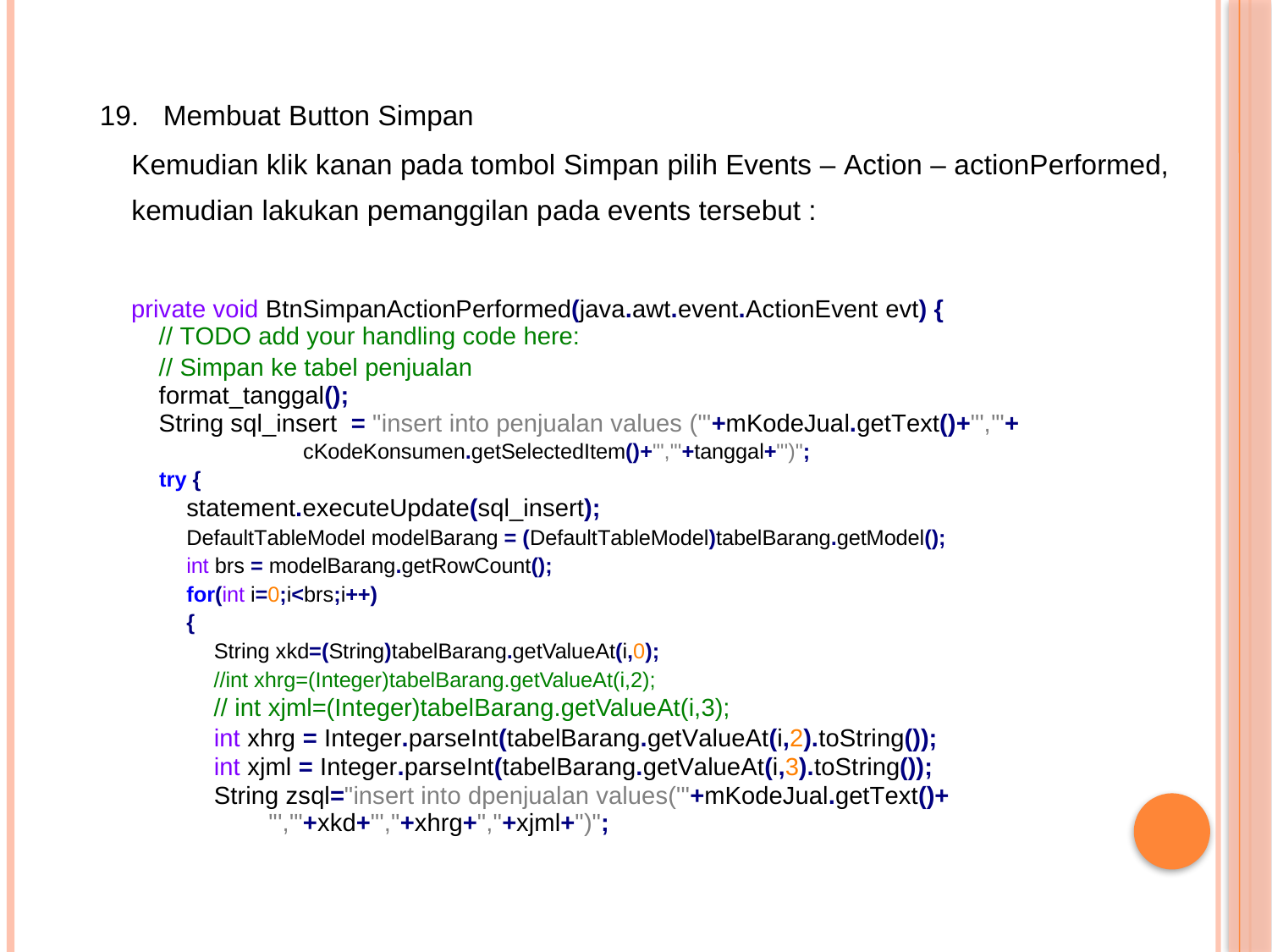

19.
Membuat Button Simpan
Kemudian klik kanan pada tombol Simpan pilih Events – Action – actionPerformed,
kemudian lakukan pemanggilan pada events tersebut :
private void BtnSimpanActionPerformed(java.awt.event.ActionEvent evt) {
// TODO add your handling code here:
// Simpan ke tabel penjualan format_tanggal();
String sql_insert  = "insert into penjualan values ('"+mKodeJual.getText()+"','"+
cKodeKonsumen.getSelectedItem()+"','"+tanggal+"')";
try {
statement.executeUpdate(sql_insert);
DefaultTableModel modelBarang = (DefaultTableModel)tabelBarang.getModel();
int brs = modelBarang.getRowCount();
for(int i=0;i<brs;i++)
{
String xkd=(String)tabelBarang.getValueAt(i,0);
//int xhrg=(Integer)tabelBarang.getValueAt(i,2);
// int xjml=(Integer)tabelBarang.getValueAt(i,3);
int xhrg = Integer.parseInt(tabelBarang.getValueAt(i,2).toString()); int xjml = Integer.parseInt(tabelBarang.getValueAt(i,3).toString()); String zsql="insert into dpenjualan values('"+mKodeJual.getText()+
"','"+xkd+"',"+xhrg+","+xjml+")";